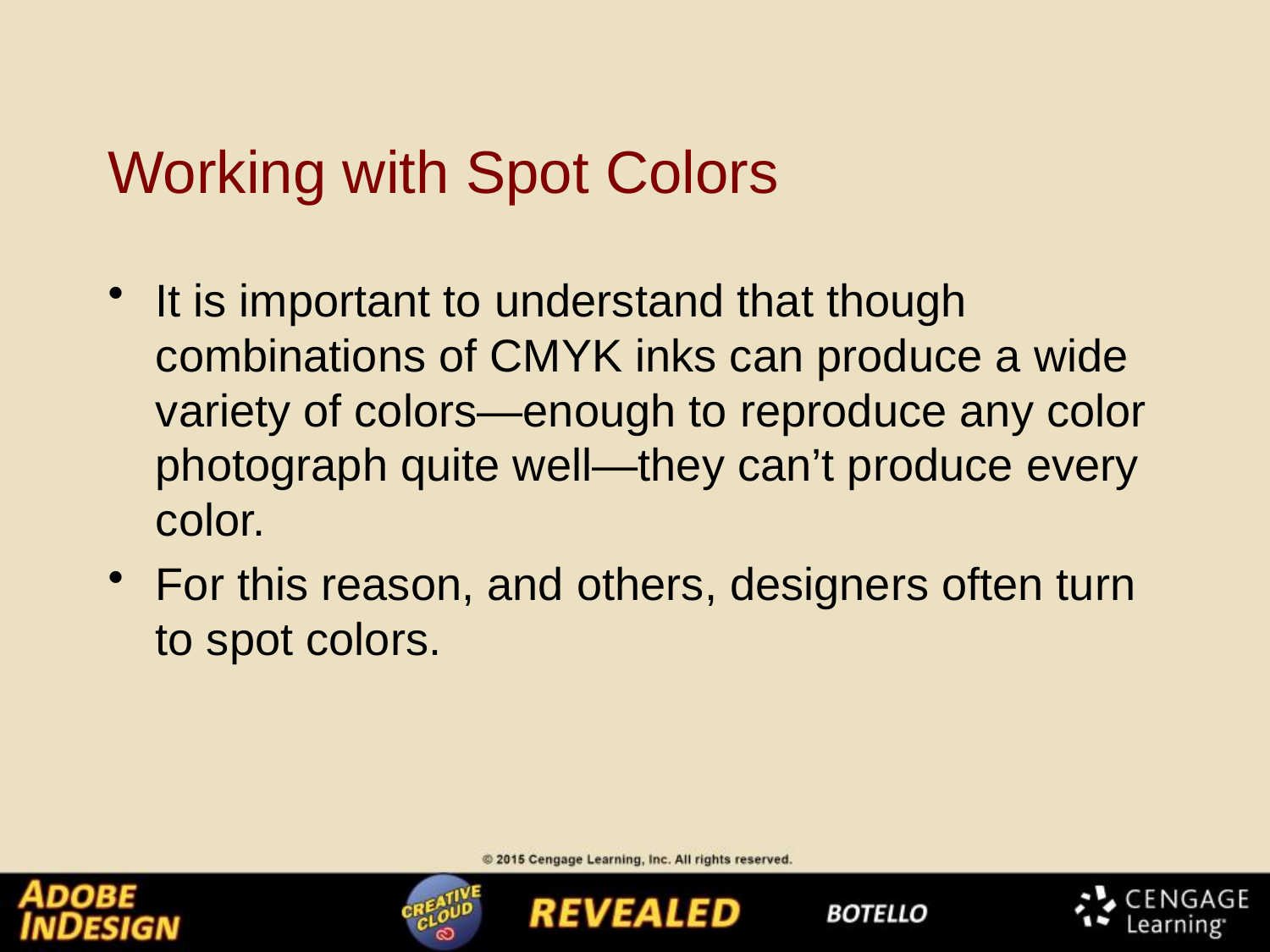

# Working with Spot Colors
It is important to understand that though combinations of CMYK inks can produce a wide variety of colors—enough to reproduce any color photograph quite well—they can’t produce every color.
For this reason, and others, designers often turn to spot colors.